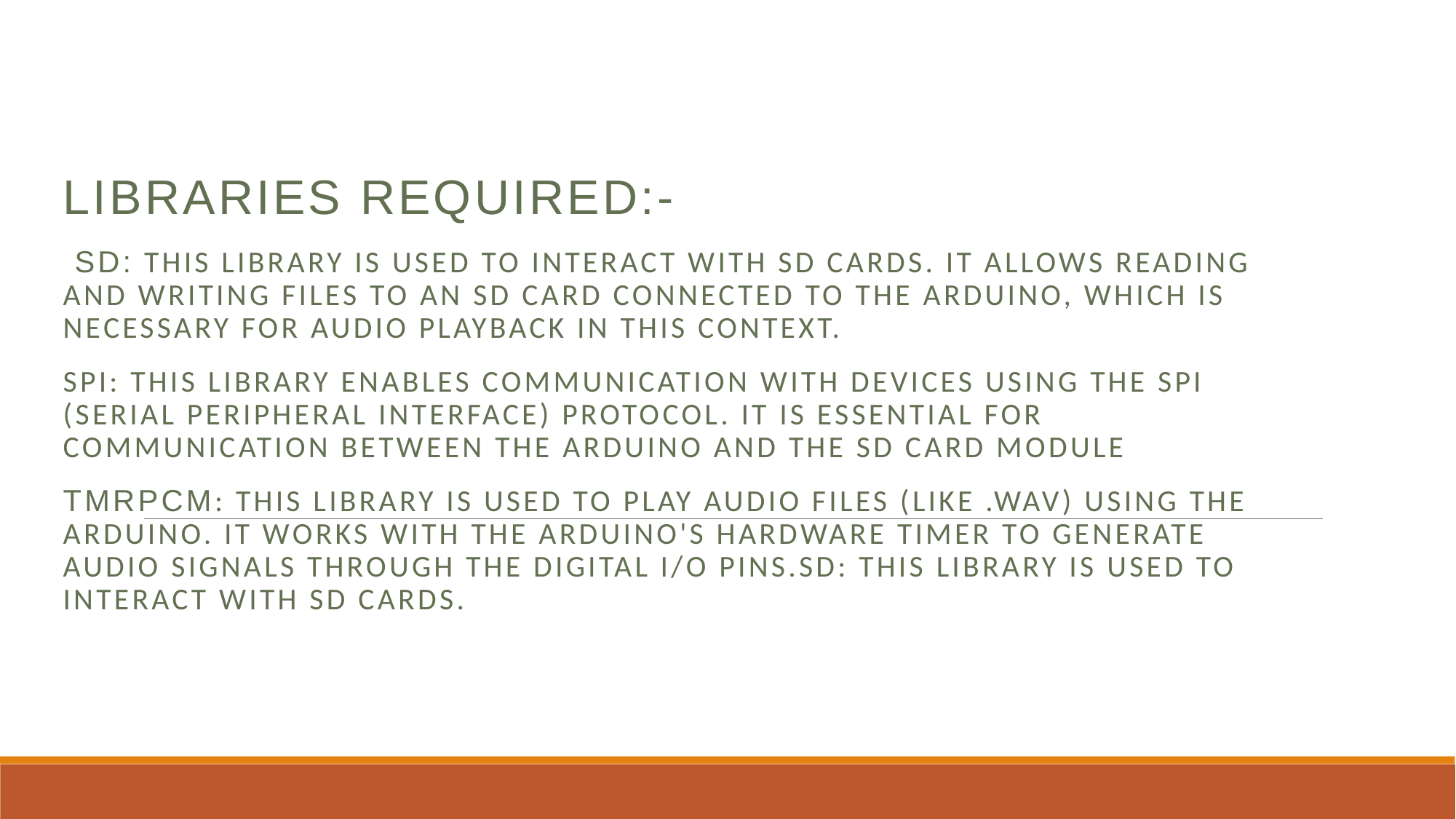

#
Libraries required:-
 SD: This library is used to interact with SD cards. It allows reading and writing files to an SD card connected to the Arduino, which is necessary for audio playback in this context.
SPI: This library enables communication with devices using the SPI (Serial Peripheral Interface) protocol. It is essential for communication between the Arduino and the SD card module
TMRpcm: This library is used to play audio files (like .wav) using the Arduino. It works with the Arduino's hardware timer to generate audio signals through the digital I/O pins.SD: This library is used to interact with SD cards.